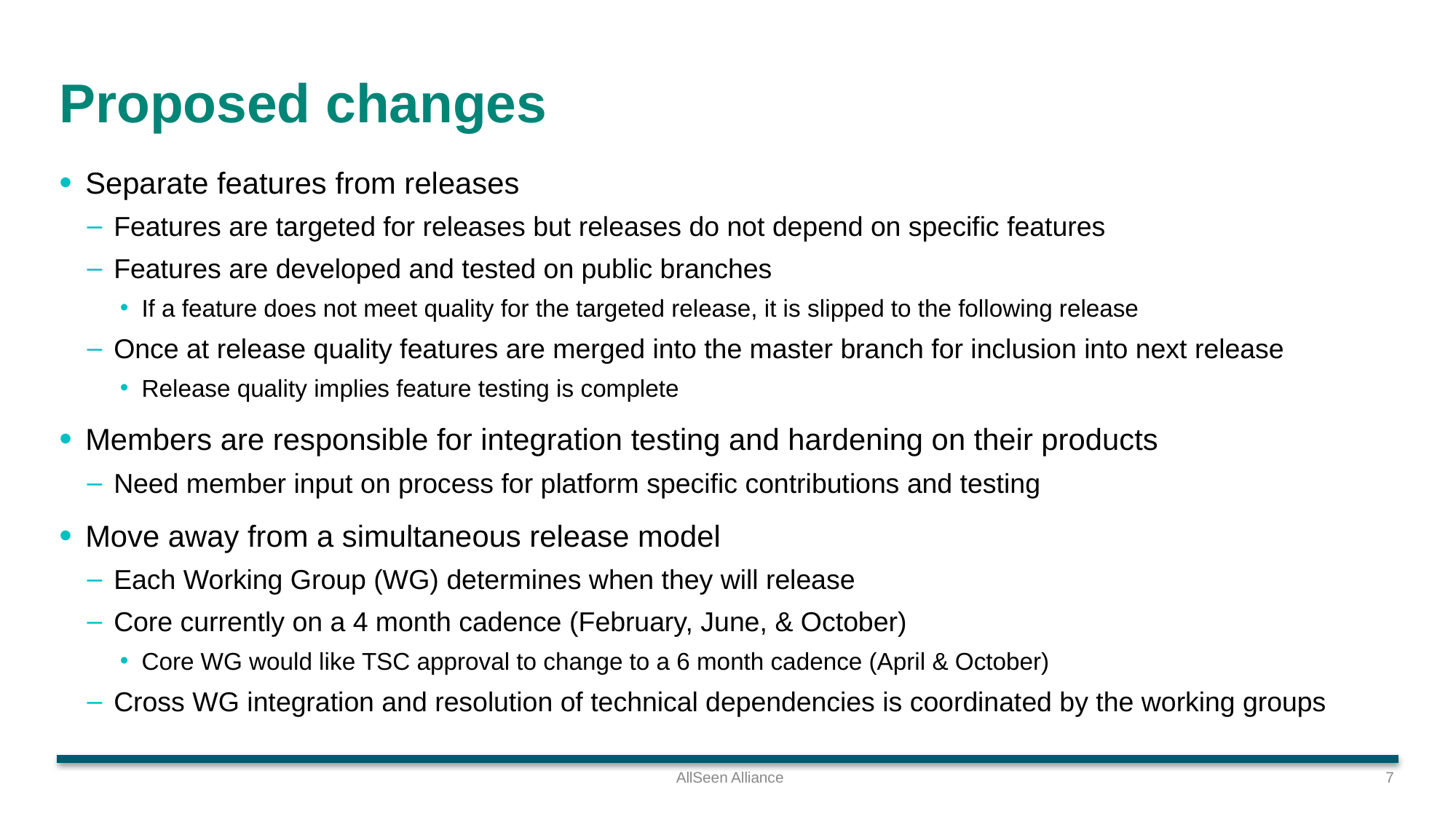

# Proposed changes
Separate features from releases
Features are targeted for releases but releases do not depend on specific features
Features are developed and tested on public branches
If a feature does not meet quality for the targeted release, it is slipped to the following release
Once at release quality features are merged into the master branch for inclusion into next release
Release quality implies feature testing is complete
Members are responsible for integration testing and hardening on their products
Need member input on process for platform specific contributions and testing
Move away from a simultaneous release model
Each Working Group (WG) determines when they will release
Core currently on a 4 month cadence (February, June, & October)
Core WG would like TSC approval to change to a 6 month cadence (April & October)
Cross WG integration and resolution of technical dependencies is coordinated by the working groups